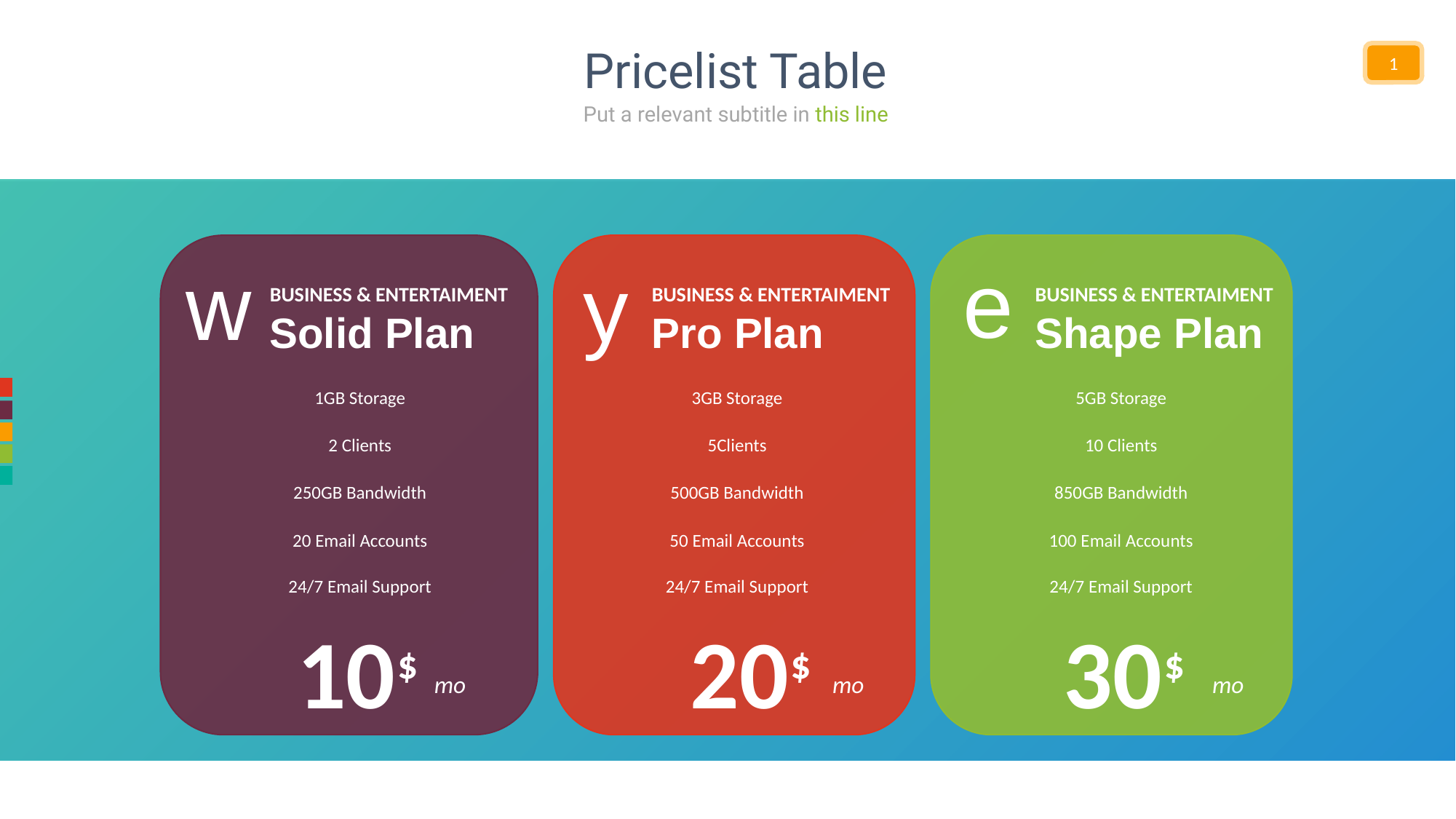

Pricelist Table
1
https://www.ypppt.com/
Put a relevant subtitle in this line

e
w
y
BUSINESS & ENTERTAIMENT
Solid Plan
BUSINESS & ENTERTAIMENT
Pro Plan
BUSINESS & ENTERTAIMENT
Shape Plan
1GB Storage
3GB Storage
5GB Storage

2 Clients
5Clients
10 Clients
250GB Bandwidth
500GB Bandwidth
850GB Bandwidth
20 Email Accounts
50 Email Accounts
100 Email Accounts
24/7 Email Support
24/7 Email Support
24/7 Email Support
10
$
20
$
30
$
mo
mo
mo